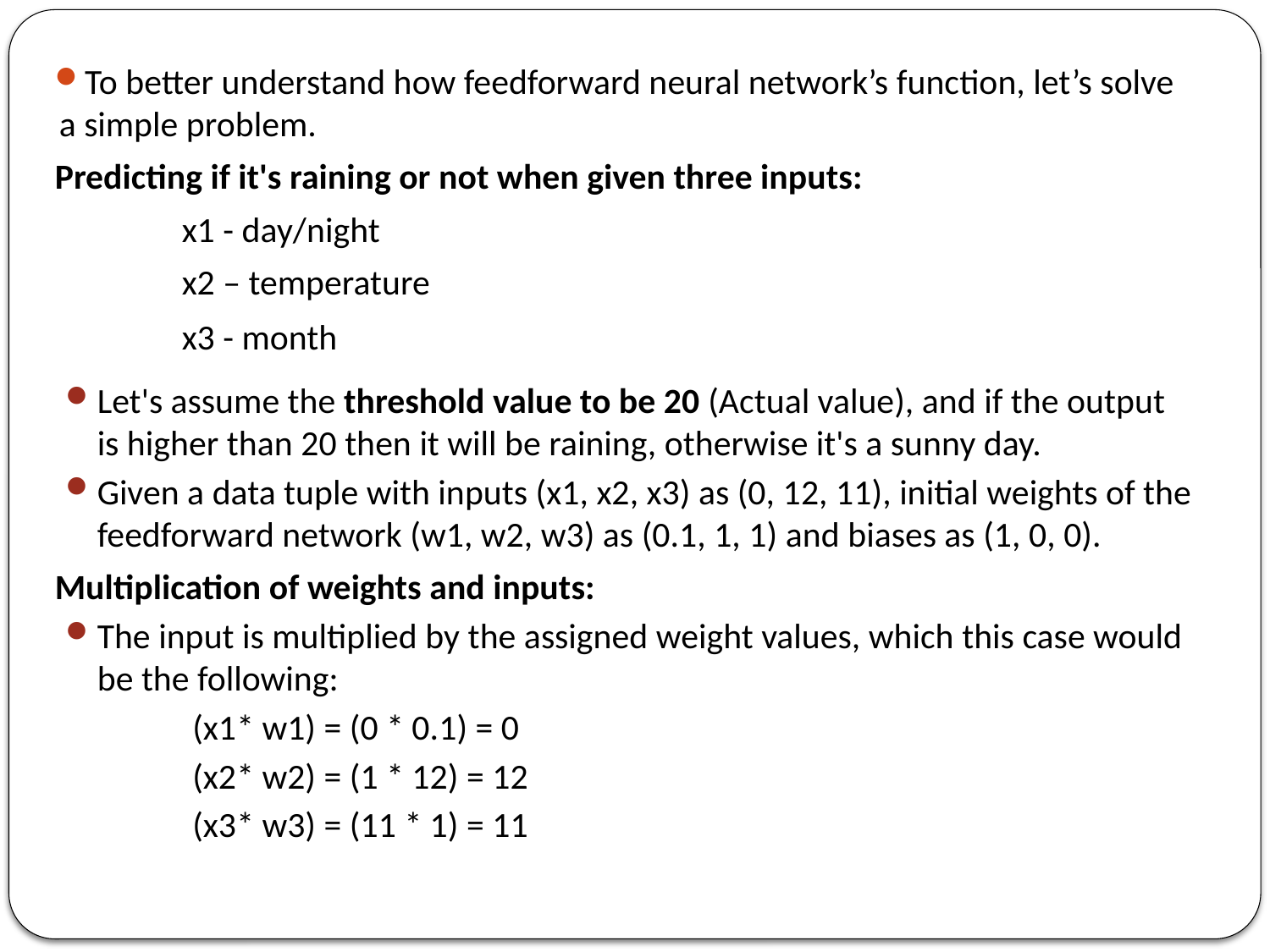

To better understand how feedforward neural network’s function, let’s solve a simple problem.
Predicting if it's raining or not when given three inputs:
 	x1 - day/night
	x2 – temperature
	x3 - month
Let's assume the threshold value to be 20 (Actual value), and if the output is higher than 20 then it will be raining, otherwise it's a sunny day.
Given a data tuple with inputs (x1, x2, x3) as (0, 12, 11), initial weights of the feedforward network (w1, w2, w3) as (0.1, 1, 1) and biases as (1, 0, 0).
Multiplication of weights and inputs:
The input is multiplied by the assigned weight values, which this case would be the following:
	(x1* w1) = (0 * 0.1) = 0
	(x2* w2) = (1 * 12) = 12
	(x3* w3) = (11 * 1) = 11